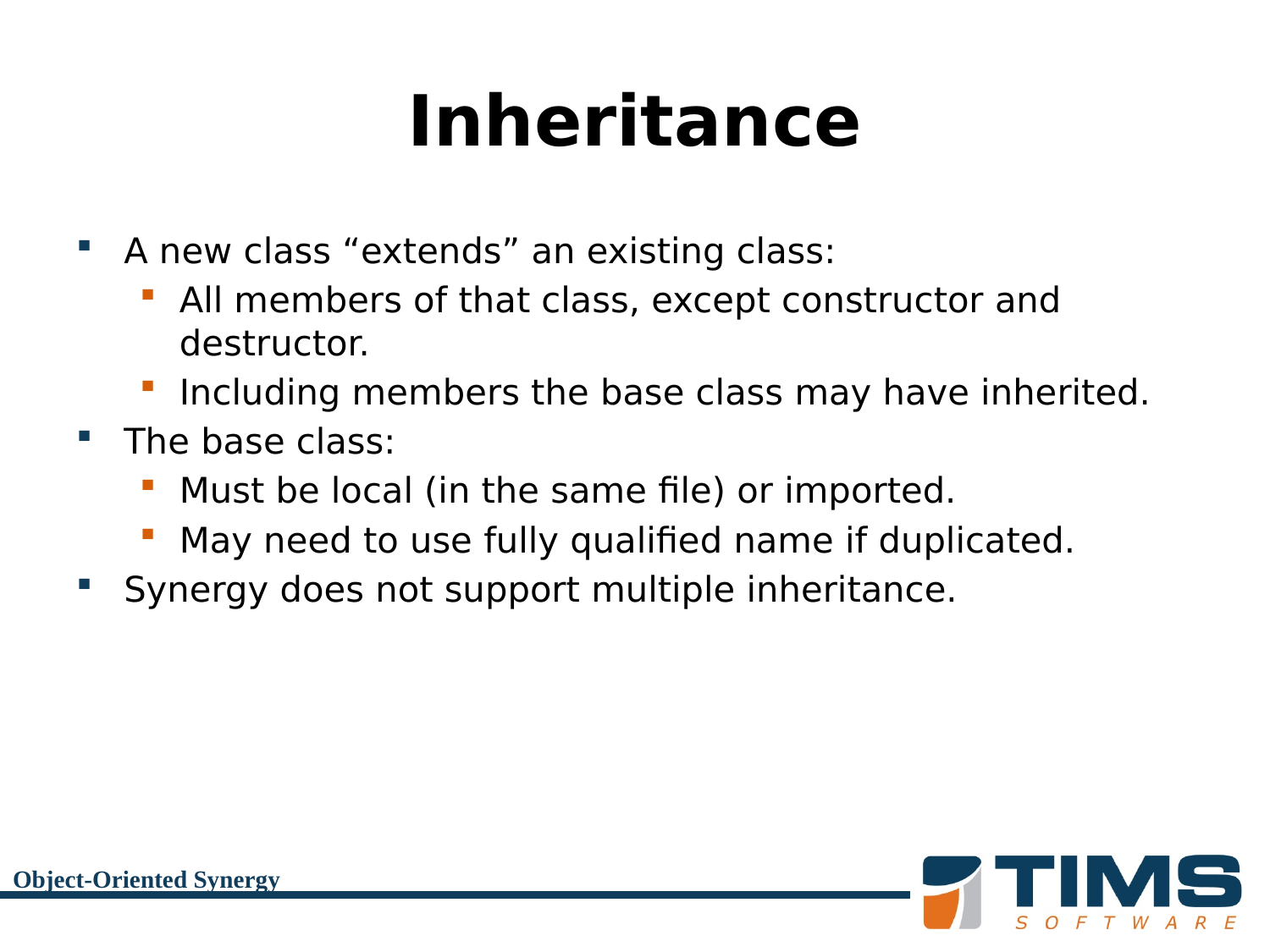

# Inheritance
A new class “extends” an existing class:
All members of that class, except constructor and destructor.
Including members the base class may have inherited.
The base class:
Must be local (in the same file) or imported.
May need to use fully qualified name if duplicated.
Synergy does not support multiple inheritance.
Object-Oriented Synergy